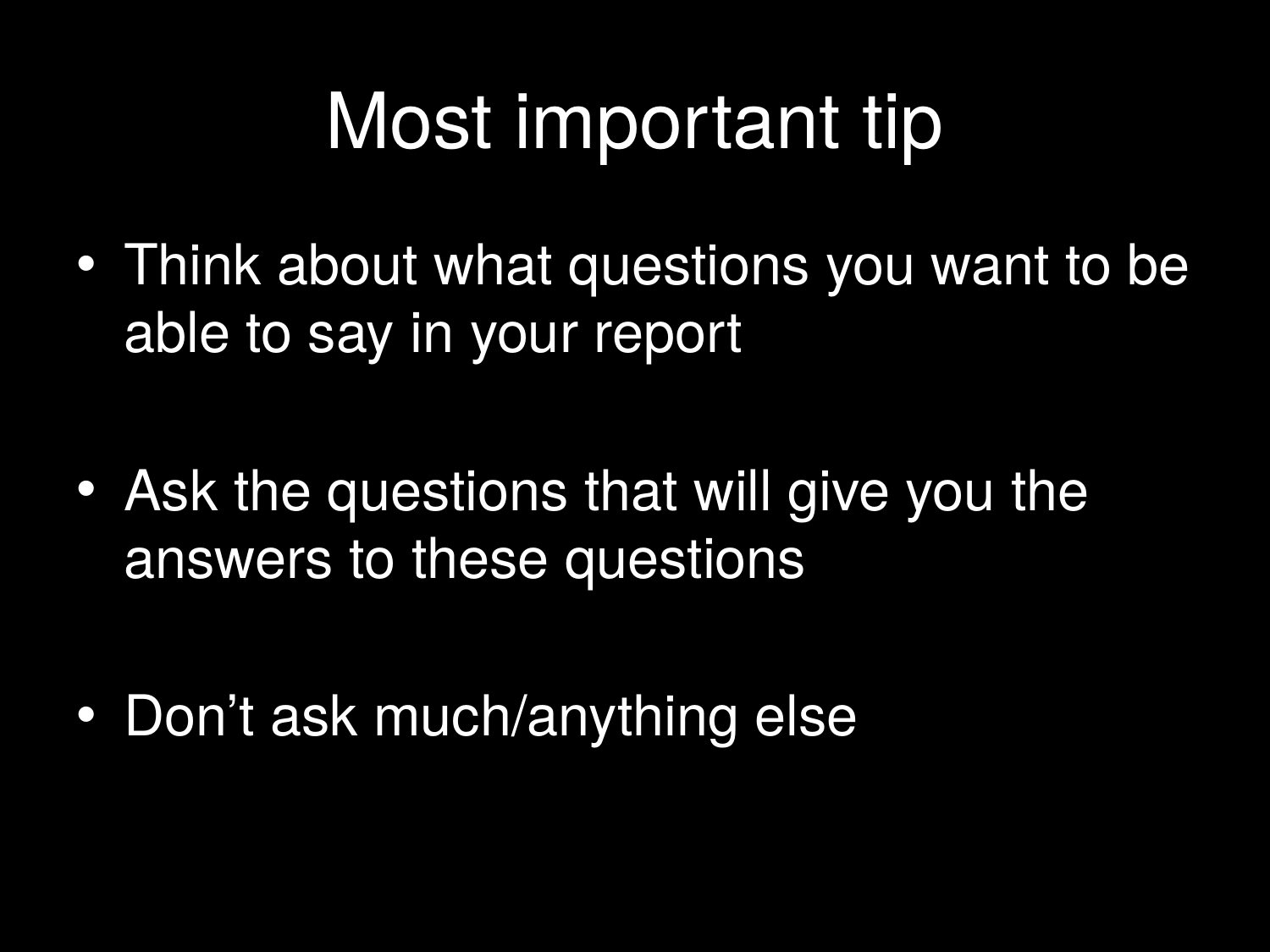

# Most important tip
Think about what questions you want to be able to say in your report

Ask the questions that will give you the answers to these questions

Don’t ask much/anything else